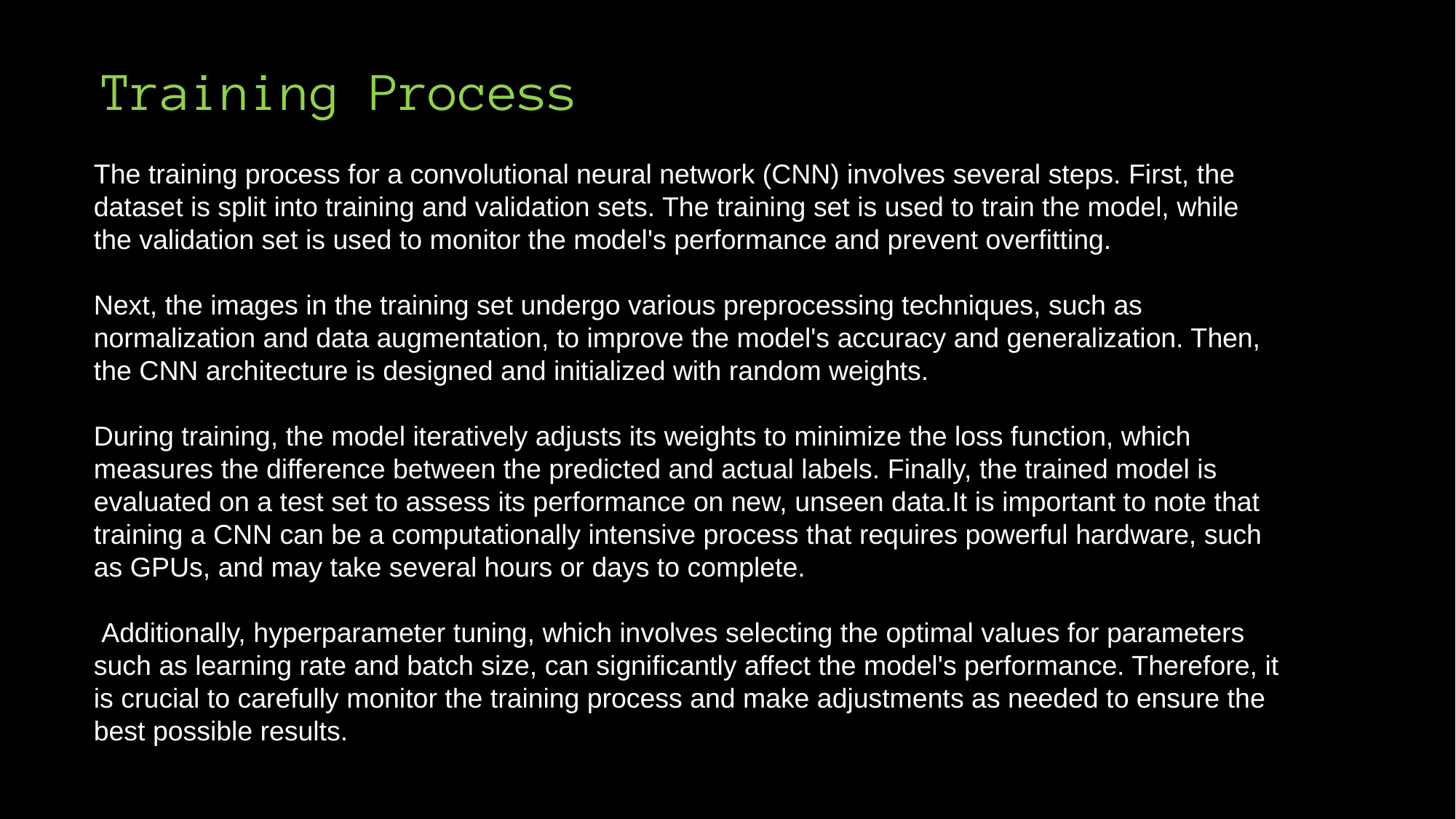

# Training Process
The training process for a convolutional neural network (CNN) involves several steps. First, the dataset is split into training and validation sets. The training set is used to train the model, while the validation set is used to monitor the model's performance and prevent overfitting.

Next, the images in the training set undergo various preprocessing techniques, such as normalization and data augmentation, to improve the model's accuracy and generalization. Then, the CNN architecture is designed and initialized with random weights.

During training, the model iteratively adjusts its weights to minimize the loss function, which measures the difference between the predicted and actual labels. Finally, the trained model is evaluated on a test set to assess its performance on new, unseen data.It is important to note that training a CNN can be a computationally intensive process that requires powerful hardware, such as GPUs, and may take several hours or days to complete.

 Additionally, hyperparameter tuning, which involves selecting the optimal values for parameters such as learning rate and batch size, can significantly affect the model's performance. Therefore, it is crucial to carefully monitor the training process and make adjustments as needed to ensure the best possible results.